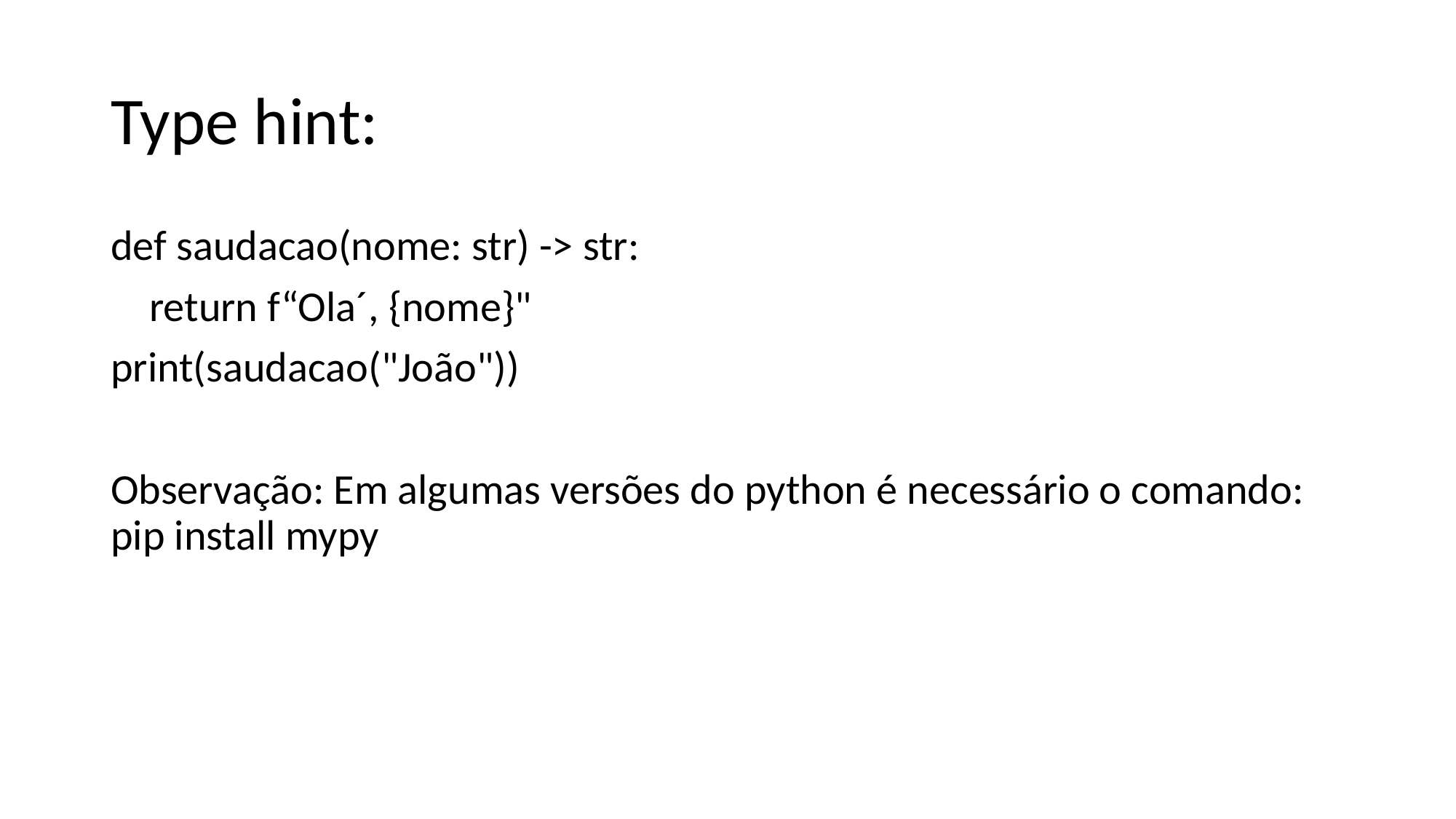

# Type hint:
def saudacao(nome: str) -> str:
    return f“Ola´, {nome}"
print(saudacao("João"))

Observação: Em algumas versões do python é necessário o comando: pip install mypy